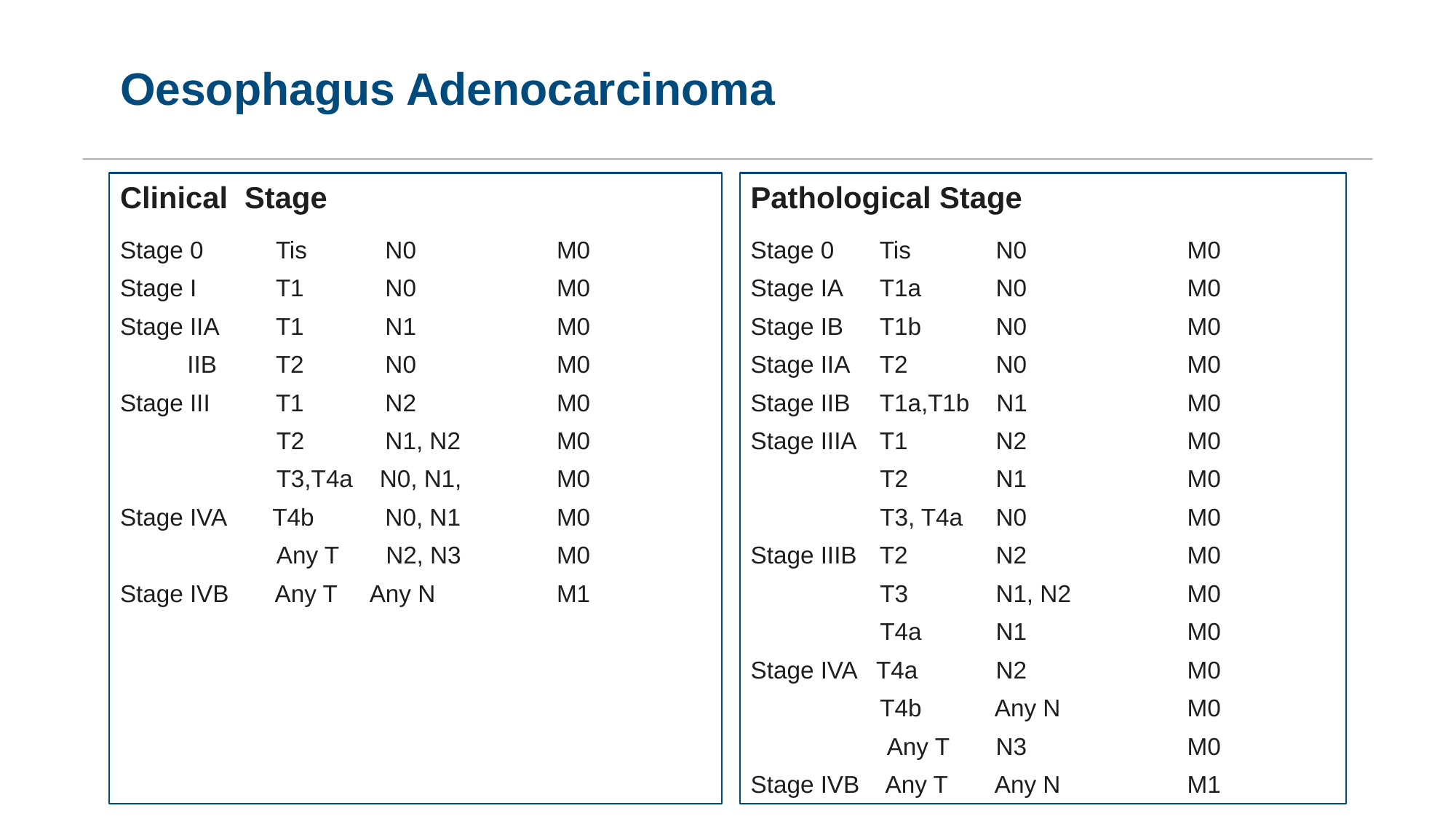

# Oesophagus Adenocarcinoma
Clinical  Stage
Stage 0	       Tis	       N0		M0
Stage I	       T1	       N0		M0
Stage IIA	       T1	       N1		M0
          IIB	       T2	       N0		M0
Stage III	       T1	       N2		M0
	       T2	       N1, N2	M0
	       T3,T4a    N0, N1, 	M0
Stage IVA       T4b	       N0, N1 	M0
	       Any T       N2, N3	M0
Stage IVB       Any T     Any N		M1

Pathological Stage
Stage 0	   Tis	    N0		M0
Stage IA	   T1a	    N0		M0
Stage IB	   T1b	    N0		M0
Stage IIA	   T2	    N0		M0
Stage IIB	   T1a,T1b    N1		M0
Stage IIIA	   T1	    N2		M0
	   T2	    N1		M0
	   T3, T4a	    N0		M0
Stage IIIB	   T2 	    N2		M0
	   T3	    N1, N2		M0
	   T4a	    N1		M0
Stage IVA   T4a	    N2		M0
	   T4b	    Any N		M0
	    Any T	    N3		M0
Stage IVB    Any T	    Any N		M1